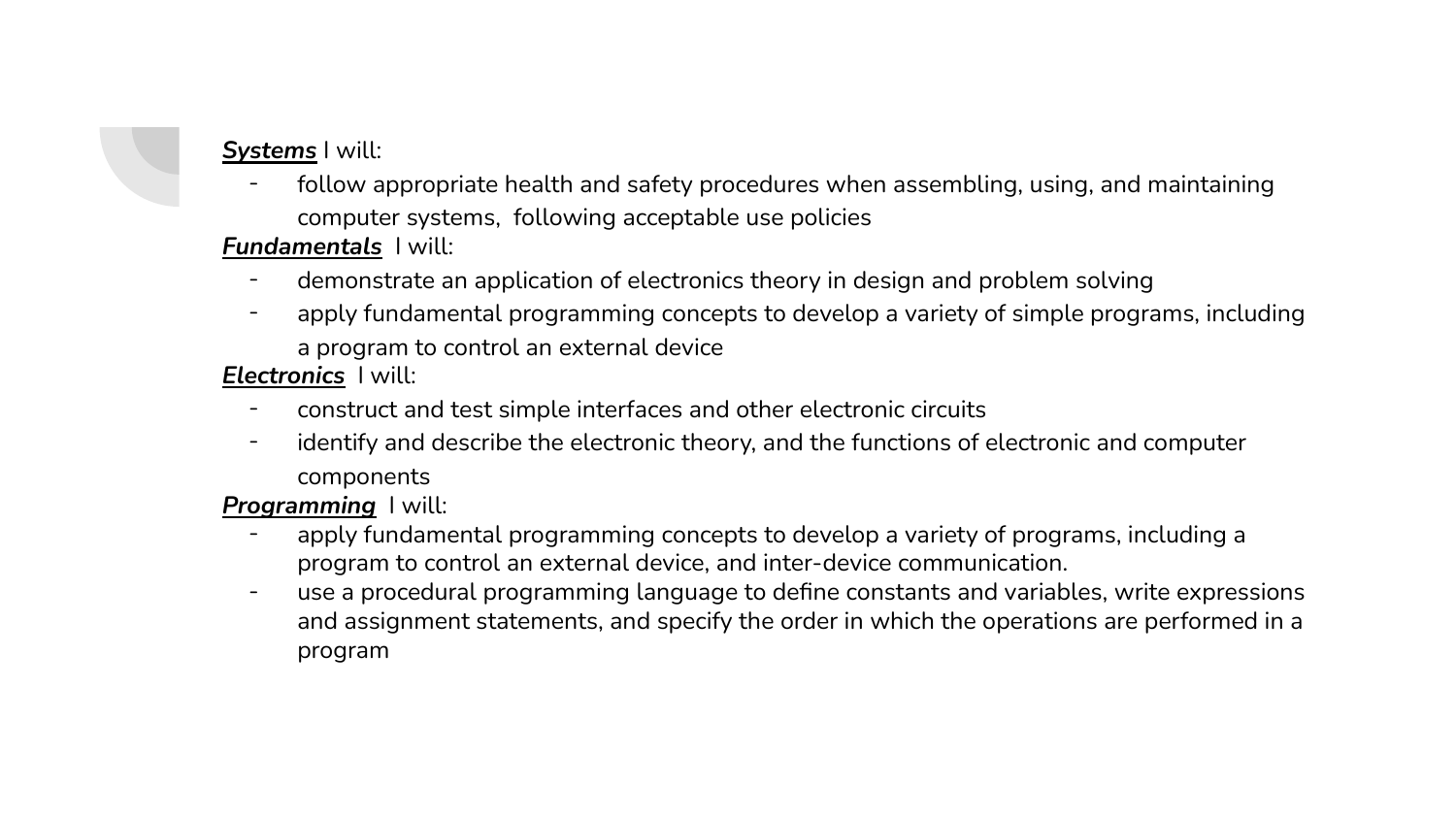

Systems I will:
follow appropriate health and safety procedures when assembling, using, and maintaining computer systems,  following acceptable use policies
Fundamentals  I will:
demonstrate an application of electronics theory in design and problem solving
apply fundamental programming concepts to develop a variety of simple programs, including a program to control an external device
Electronics  I will:
construct and test simple interfaces and other electronic circuits
identify and describe the electronic theory, and the functions of electronic and computer components
Programming  I will:
apply fundamental programming concepts to develop a variety of programs, including a program to control an external device, and inter-device communication.
use a procedural programming language to define constants and variables, write expressions and assignment statements, and specify the order in which the operations are performed in a program